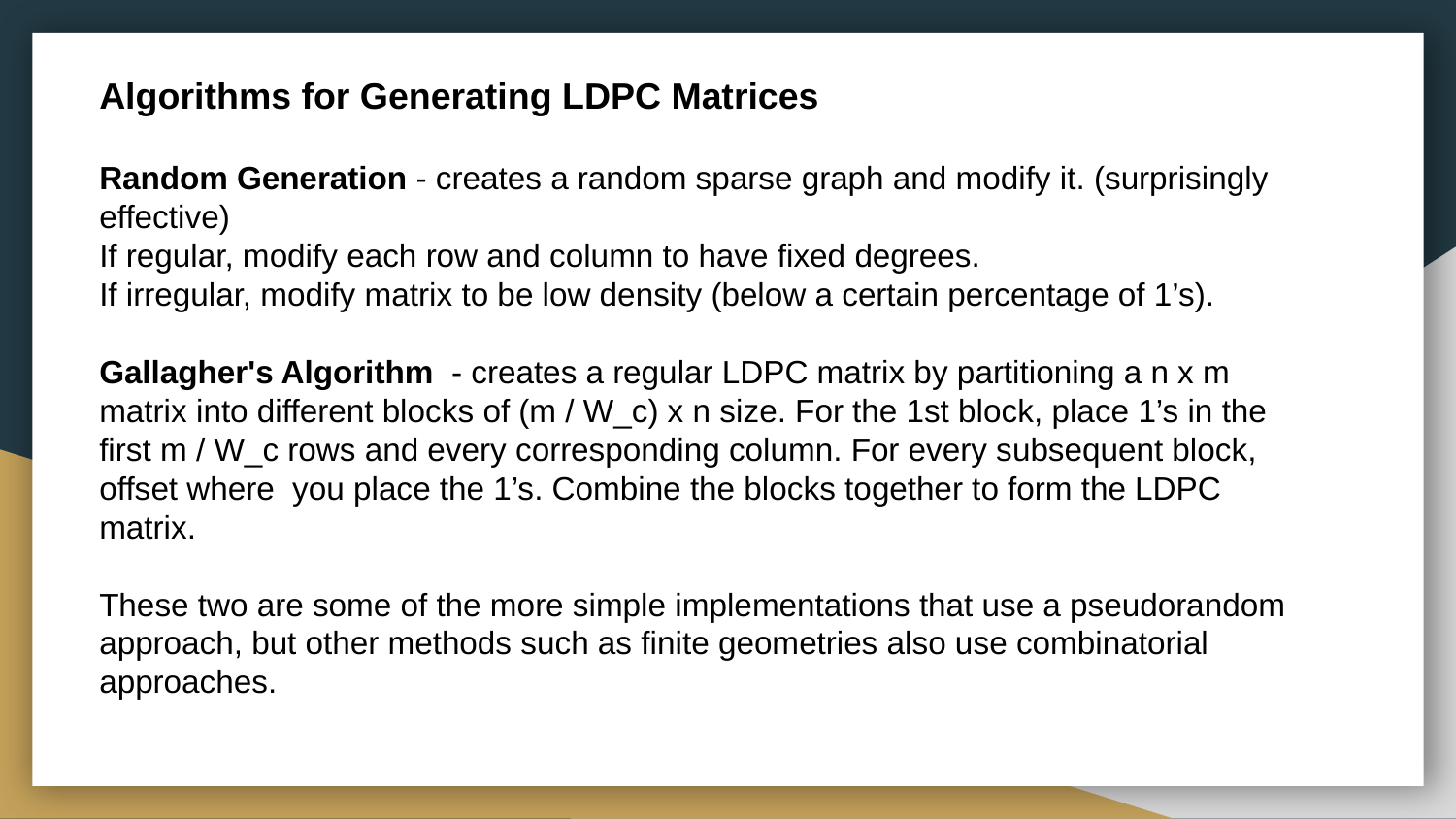

Algorithms for Generating LDPC Matrices

Random Generation - creates a random sparse graph and modify it. (surprisingly effective)
If regular, modify each row and column to have fixed degrees.
If irregular, modify matrix to be low density (below a certain percentage of 1’s).

Gallagher's Algorithm  - creates a regular LDPC matrix by partitioning a n x m matrix into different blocks of (m / W_c) x n size. For the 1st block, place 1’s in the first m / W_c rows and every corresponding column. For every subsequent block, offset where  you place the 1’s. Combine the blocks together to form the LDPC matrix.

These two are some of the more simple implementations that use a pseudorandom approach, but other methods such as finite geometries also use combinatorial approaches.